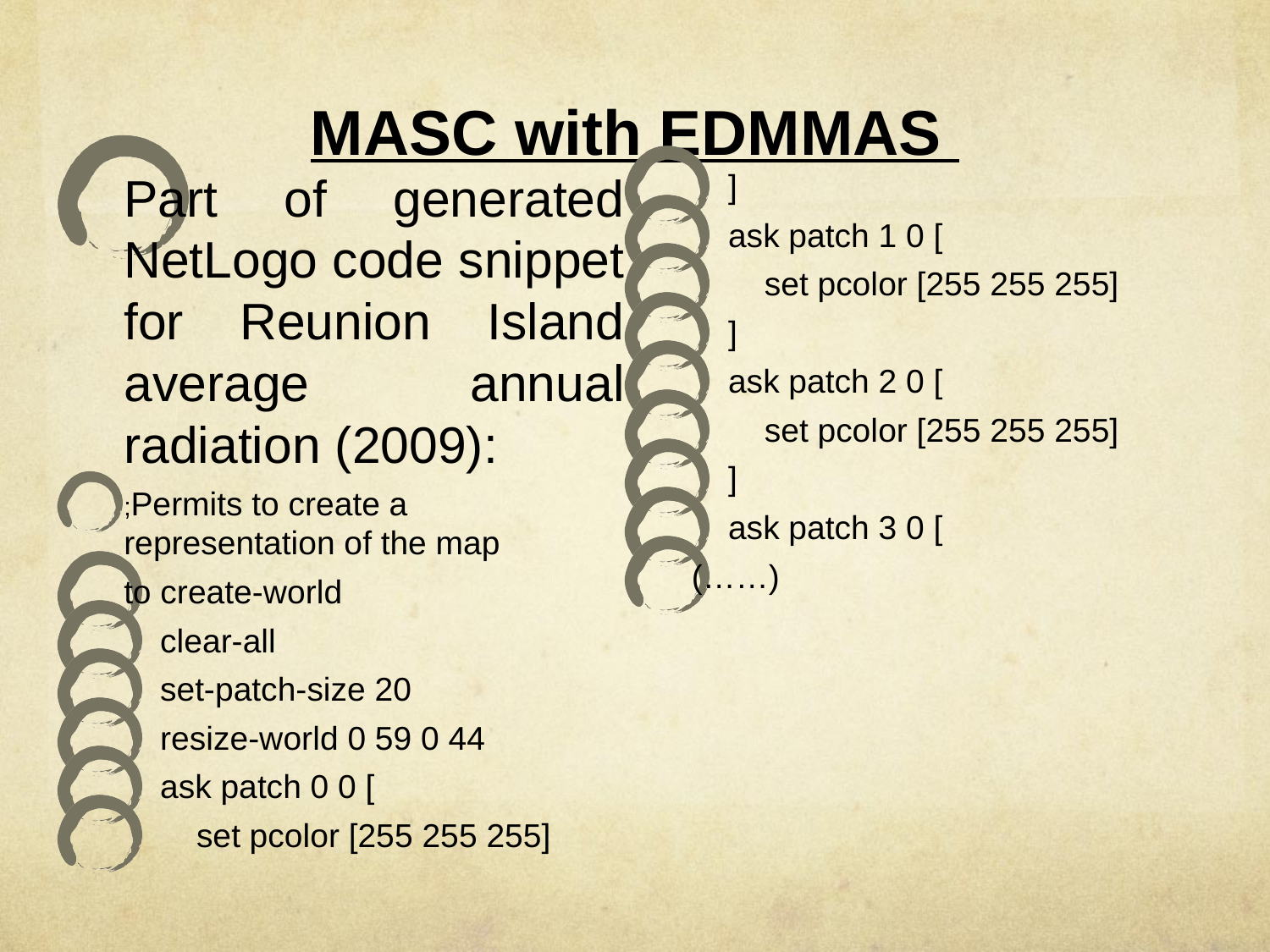

# MASC with EDMMAS
Part of generated NetLogo code snippet for Reunion Island average annual radiation (2009):
;Permits to create a representation of the map
to create-world
    clear-all
    set-patch-size 20
    resize-world 0 59 0 44
    ask patch 0 0 [
        set pcolor [255 255 255]
    ]
    ask patch 1 0 [
        set pcolor [255 255 255]
    ]
    ask patch 2 0 [
        set pcolor [255 255 255]
    ]
    ask patch 3 0 [
(……)